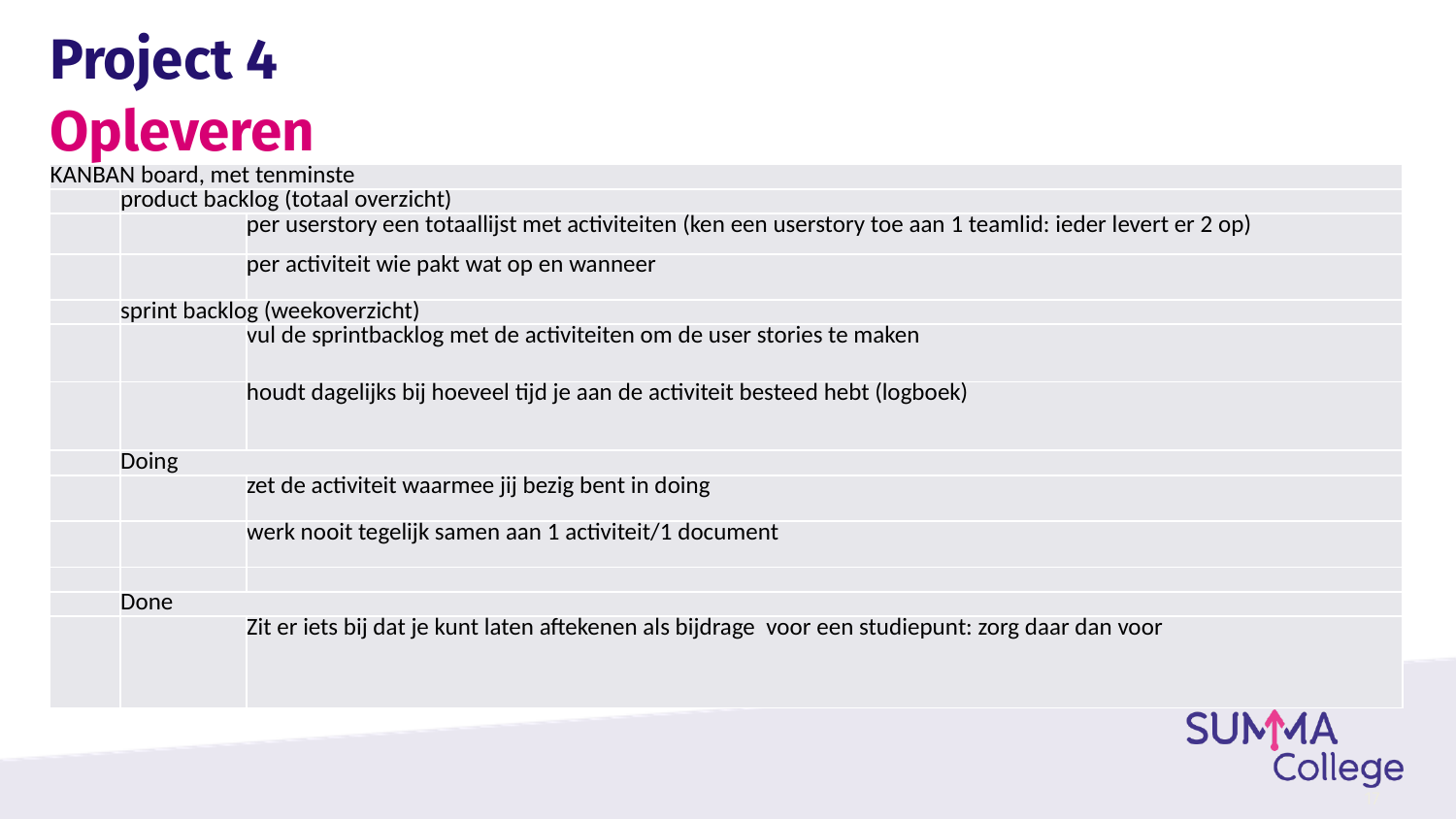

# Project 4
Opleveren
| KANBAN board, met tenminste |  |  |
| --- | --- | --- |
|  | product backlog (totaal overzicht) |  |
|  |  | per userstory een totaallijst met activiteiten (ken een userstory toe aan 1 teamlid: ieder levert er 2 op) |
|  |  | per activiteit wie pakt wat op en wanneer |
|  | sprint backlog (weekoverzicht) |  |
|  |  | vul de sprintbacklog met de activiteiten om de user stories te maken |
|  |  | houdt dagelijks bij hoeveel tijd je aan de activiteit besteed hebt (logboek) |
|  | Doing |  |
|  |  | zet de activiteit waarmee jij bezig bent in doing |
|  |  | werk nooit tegelijk samen aan 1 activiteit/1 document |
|  |  |  |
|  | Done |  |
|  |  | Zit er iets bij dat je kunt laten aftekenen als bijdrage voor een studiepunt: zorg daar dan voor |